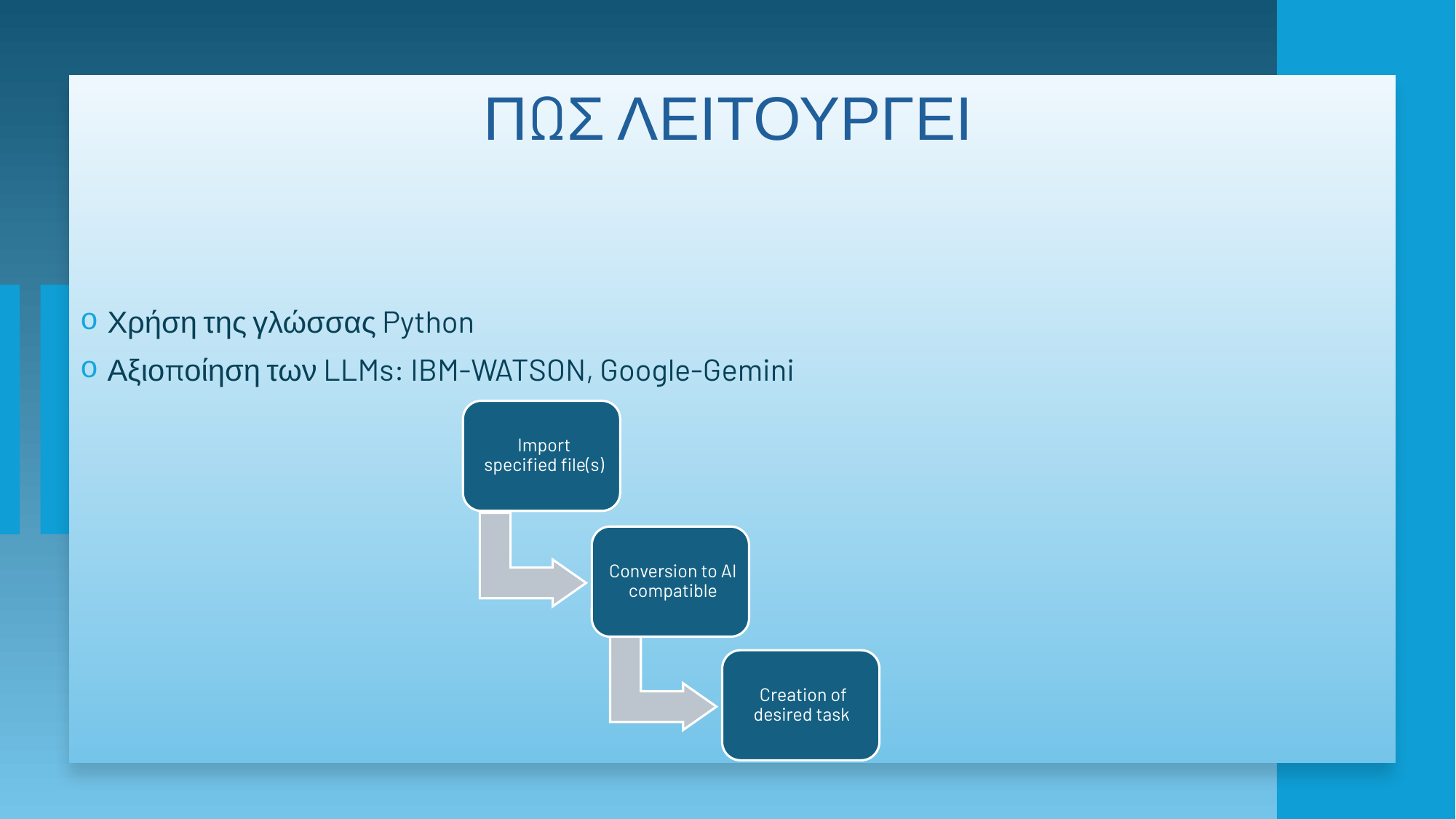

# ΠΩΣ ΛΕΙΤΟΥΡΓΕΙ

Χρήση της γλώσσας Python
Αξιοποίηση των LLMs: IBM-WATSON, Google-Gemini

Import specified file(s)

Conversion to AI compatible

Creation of desired task